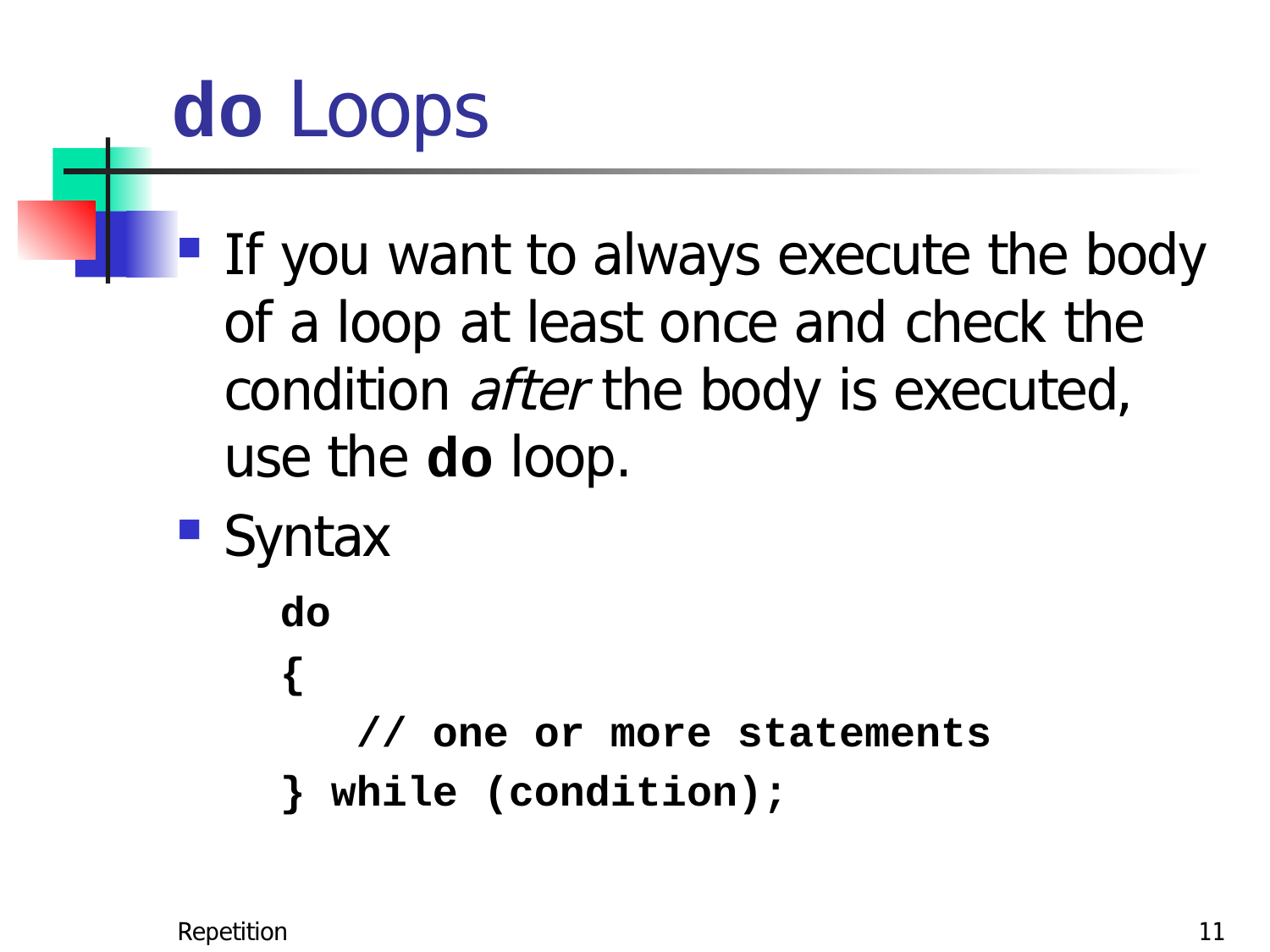

# do Loops
If you want to always execute the body of a loop at least once and check the condition after the body is executed, use the do loop.
Syntax
	do
	{
	   // one or more statements
	} while (condition);
Repetition
11